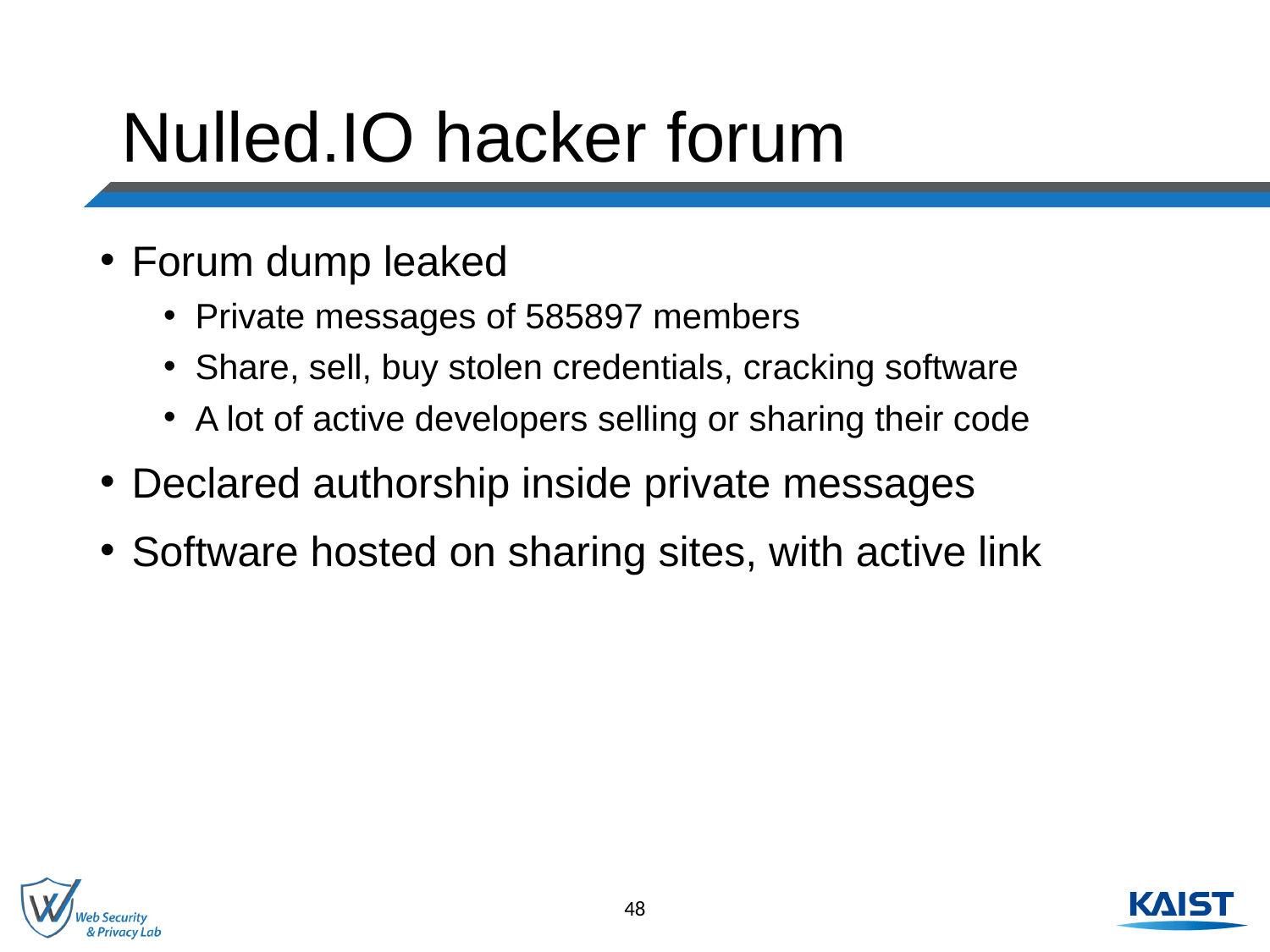

# Nulled.IO hacker forum
Forum dump leaked
Private messages of 585897 members
Share, sell, buy stolen credentials, cracking software
A lot of active developers selling or sharing their code
Declared authorship inside private messages
Software hosted on sharing sites, with active link

48